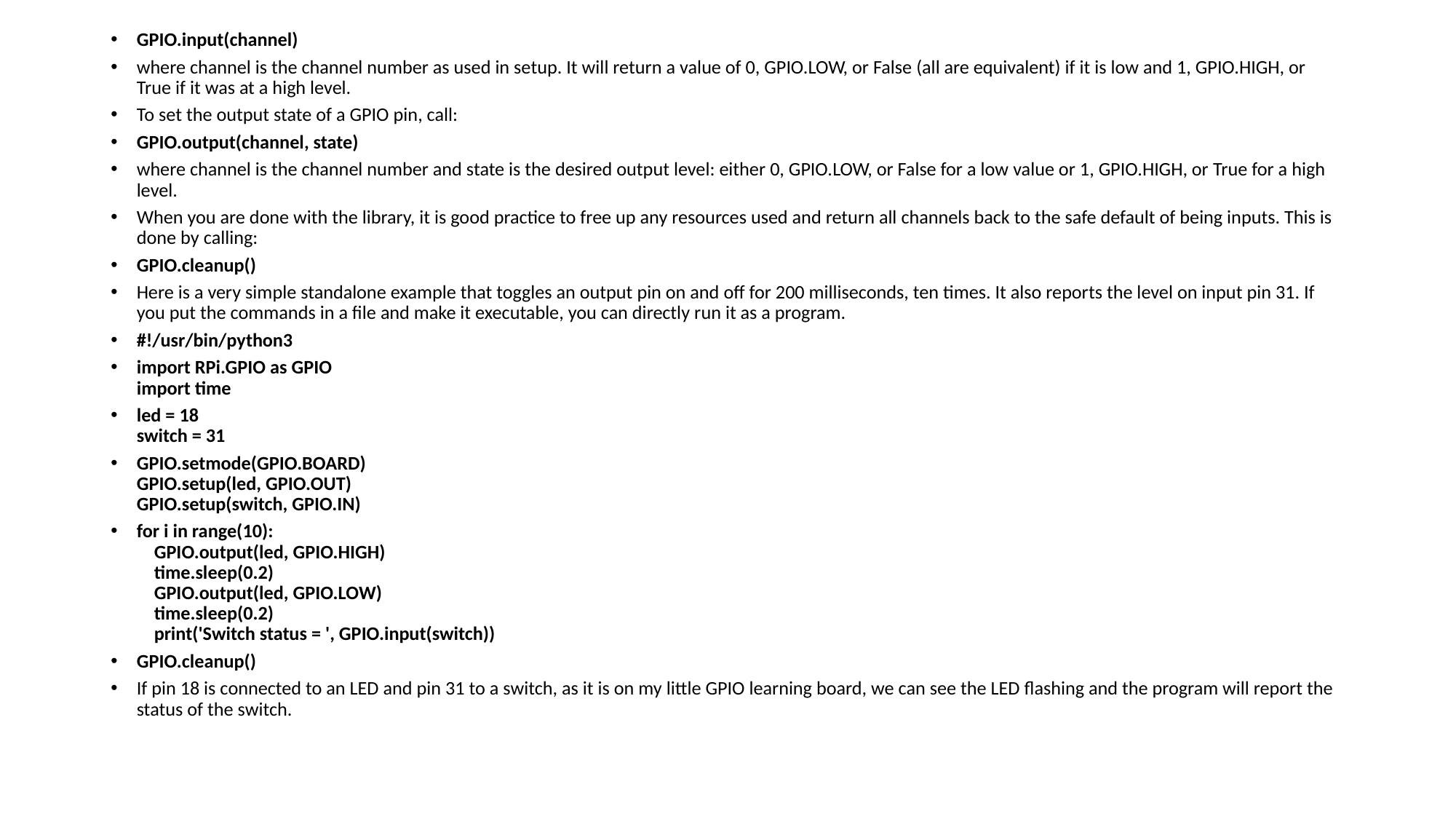

GPIO.input(channel)
where channel is the channel number as used in setup. It will return a value of 0, GPIO.LOW, or False (all are equivalent) if it is low and 1, GPIO.HIGH, or True if it was at a high level.
To set the output state of a GPIO pin, call:
GPIO.output(channel, state)
where channel is the channel number and state is the desired output level: either 0, GPIO.LOW, or False for a low value or 1, GPIO.HIGH, or True for a high level.
When you are done with the library, it is good practice to free up any resources used and return all channels back to the safe default of being inputs. This is done by calling:
GPIO.cleanup()
Here is a very simple standalone example that toggles an output pin on and off for 200 milliseconds, ten times. It also reports the level on input pin 31. If you put the commands in a file and make it executable, you can directly run it as a program.
#!/usr/bin/python3
import RPi.GPIO as GPIO
import time
led = 18
switch = 31
GPIO.setmode(GPIO.BOARD)
GPIO.setup(led, GPIO.OUT)
GPIO.setup(switch, GPIO.IN)
for i in range(10):
    GPIO.output(led, GPIO.HIGH)
    time.sleep(0.2)
    GPIO.output(led, GPIO.LOW)
    time.sleep(0.2)
    print('Switch status = ', GPIO.input(switch))
GPIO.cleanup()
If pin 18 is connected to an LED and pin 31 to a switch, as it is on my little GPIO learning board, we can see the LED flashing and the program will report the status of the switch.